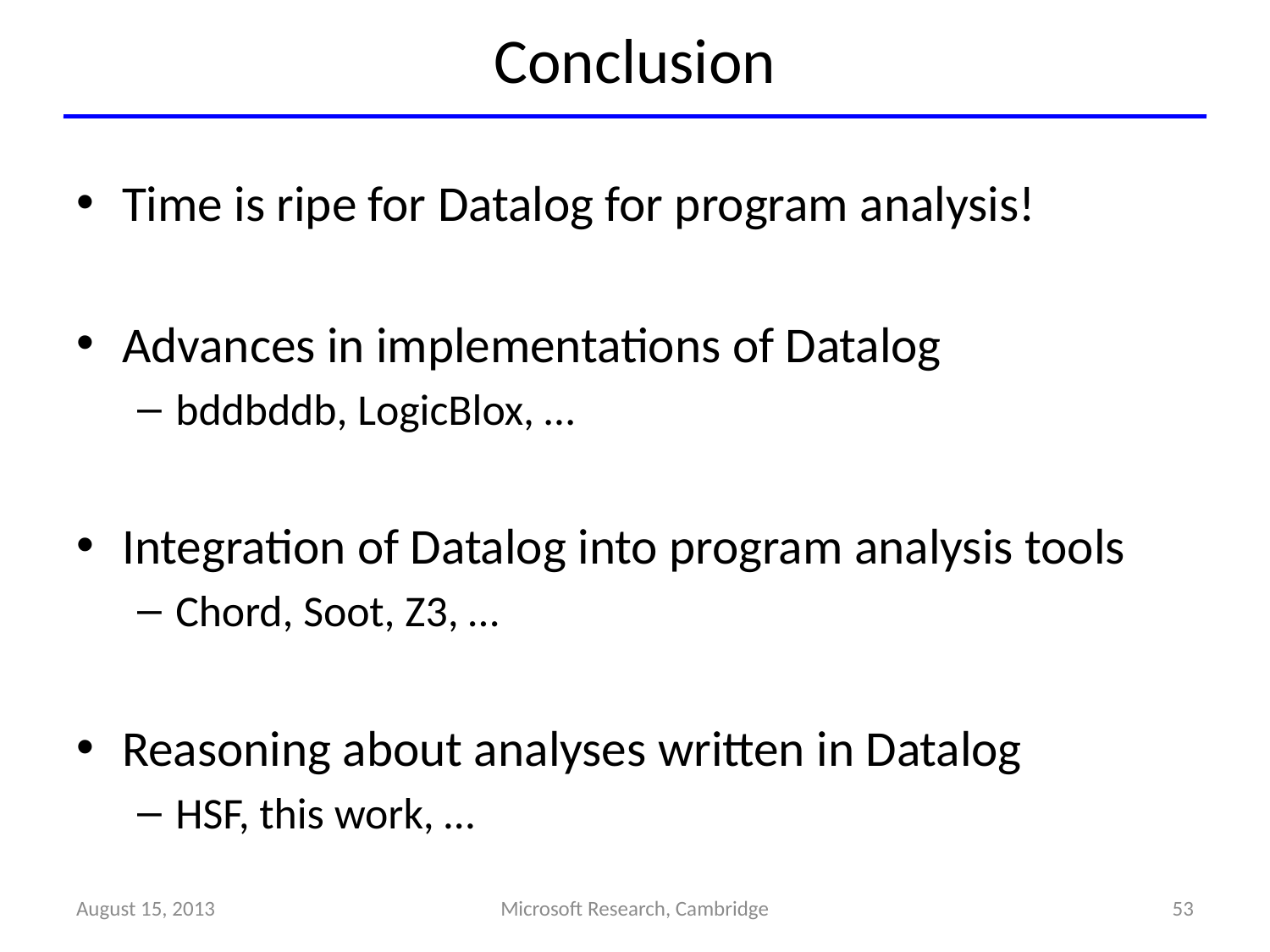

# Conclusion
Time is ripe for Datalog for program analysis!

Advances in implementations of Datalog
bddbddb, LogicBlox, …

Integration of Datalog into program analysis tools
Chord, Soot, Z3, …

Reasoning about analyses written in Datalog
HSF, this work, …
August 15, 2013
Microsoft Research, Cambridge
53